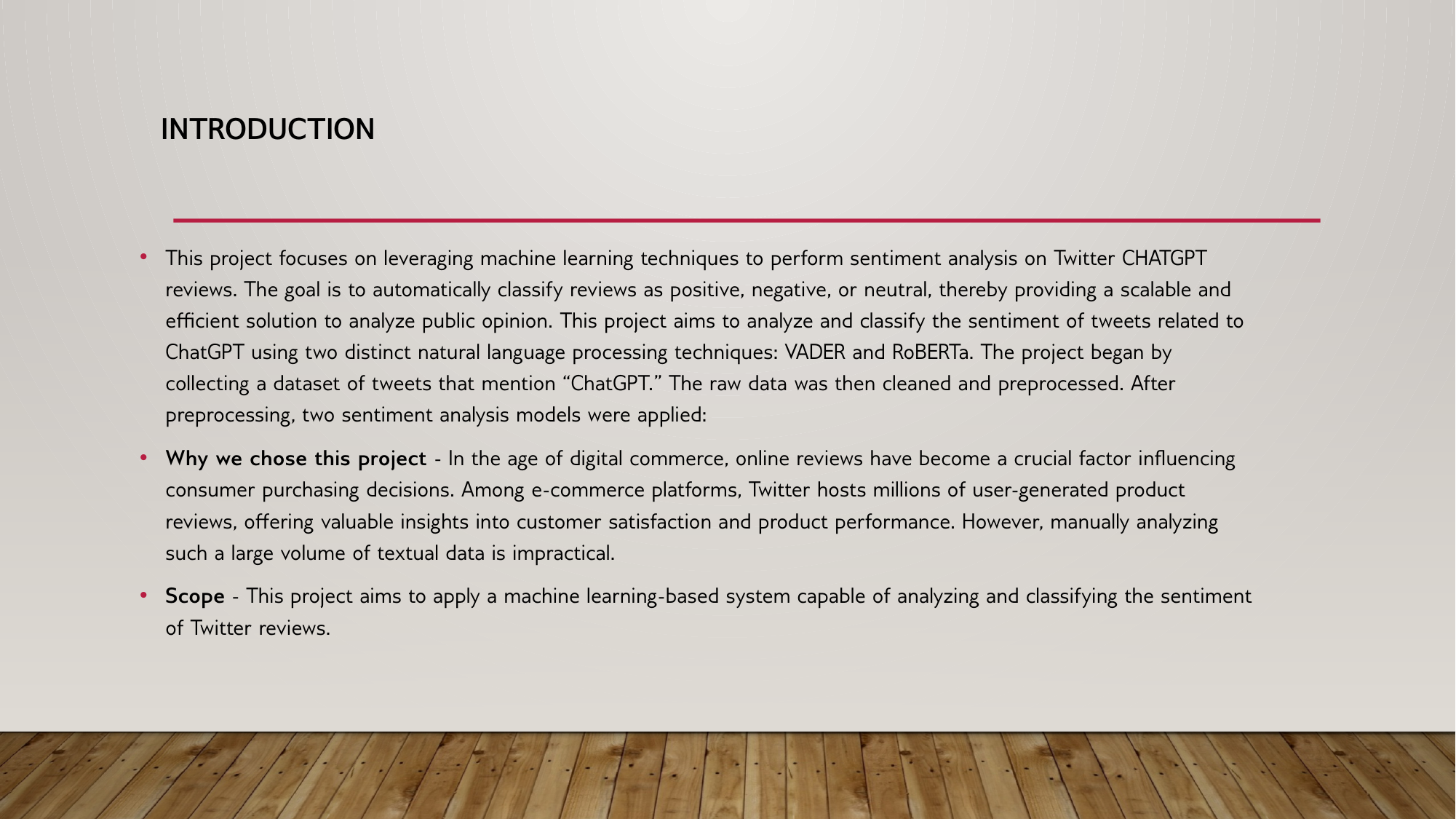

# Introduction
This project focuses on leveraging machine learning techniques to perform sentiment analysis on Twitter CHATGPT reviews. The goal is to automatically classify reviews as positive, negative, or neutral, thereby providing a scalable and efficient solution to analyze public opinion. This project aims to analyze and classify the sentiment of tweets related to ChatGPT using two distinct natural language processing techniques: VADER and RoBERTa. The project began by collecting a dataset of tweets that mention “ChatGPT.” The raw data was then cleaned and preprocessed. After preprocessing, two sentiment analysis models were applied:
Why we chose this project - In the age of digital commerce, online reviews have become a crucial factor influencing consumer purchasing decisions. Among e-commerce platforms, Twitter hosts millions of user-generated product reviews, offering valuable insights into customer satisfaction and product performance. However, manually analyzing such a large volume of textual data is impractical.
Scope - This project aims to apply a machine learning-based system capable of analyzing and classifying the sentiment of Twitter reviews.